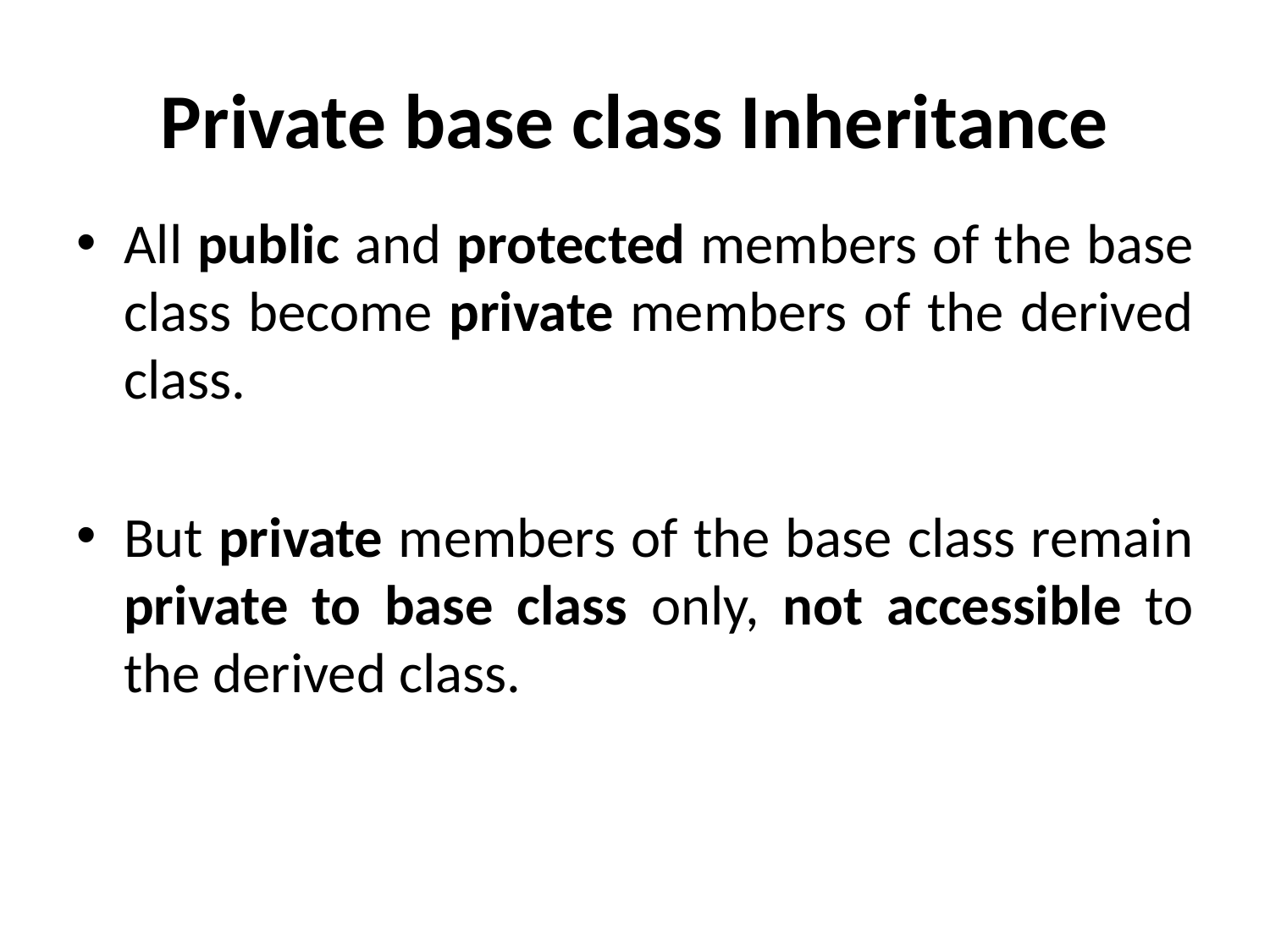

# Private base class Inheritance
All public and protected members of the base class become private members of the derived class.

But private members of the base class remain private to base class only, not accessible to the derived class.